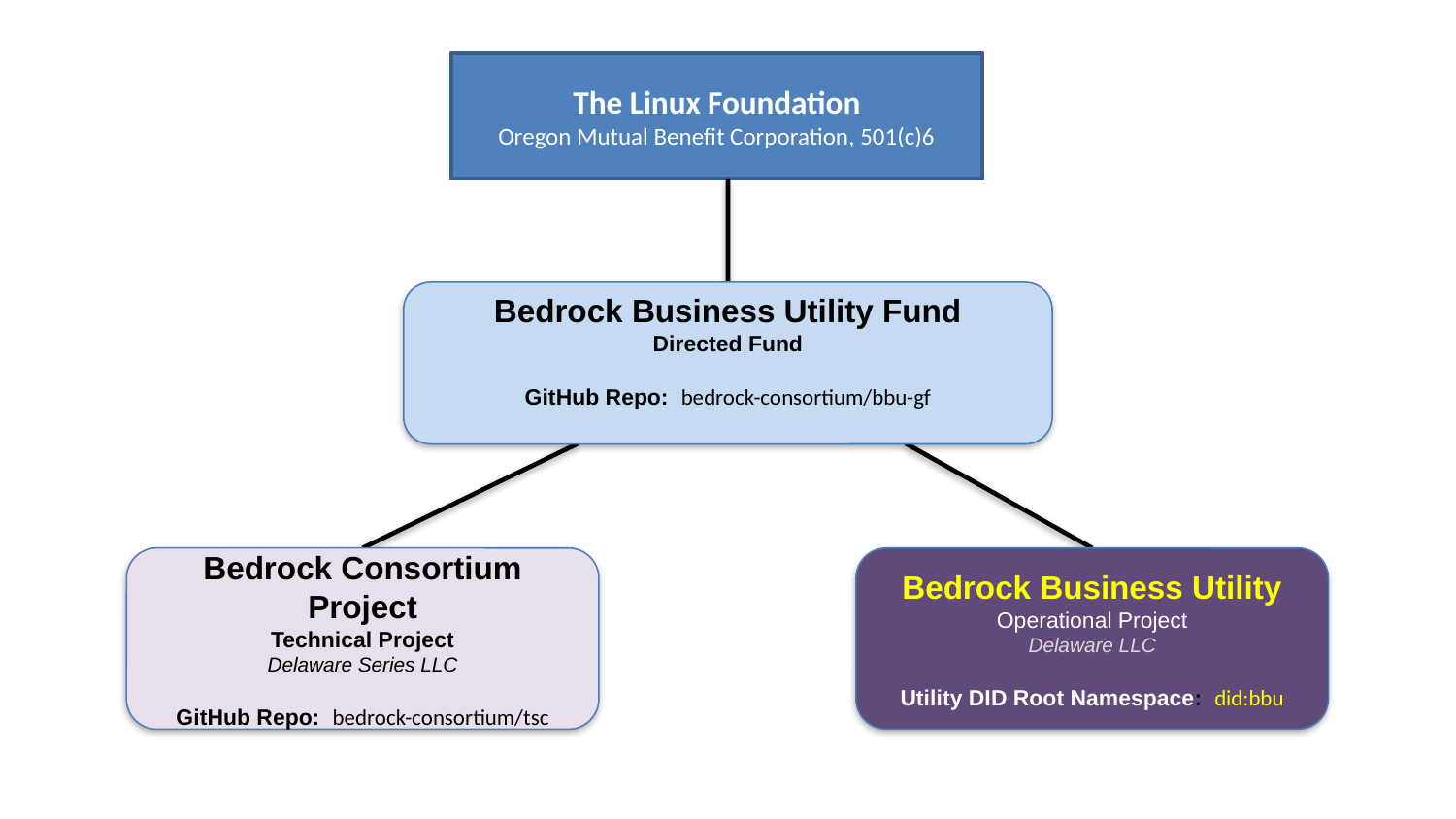

The Linux Foundation
Oregon Mutual Benefit Corporation, 501(c)6
Bedrock Business Utility Fund
Directed Fund

GitHub Repo:  bedrock-consortium/bbu-gf

Bedrock Consortium Project
Technical Project
Delaware Series LLC

GitHub Repo:  bedrock-consortium/tsc
Bedrock Business Utility
Operational Project
Delaware LLC

Utility DID Root Namespace:  did:bbu